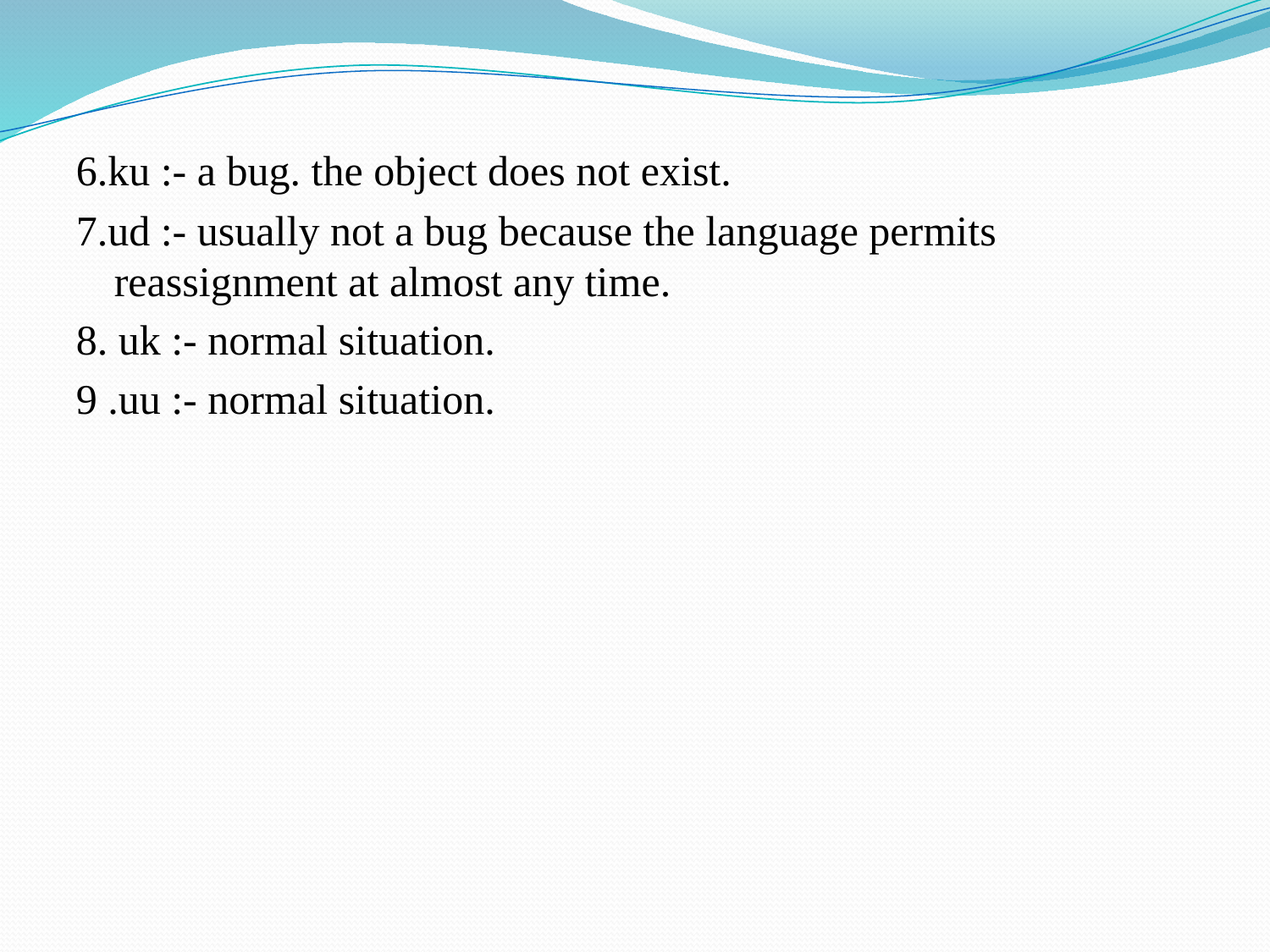

6.ku :- a bug. the object does not exist.
7.ud :- usually not a bug because the language permits reassignment at almost any time.
8. uk :- normal situation.
9 .uu :- normal situation.